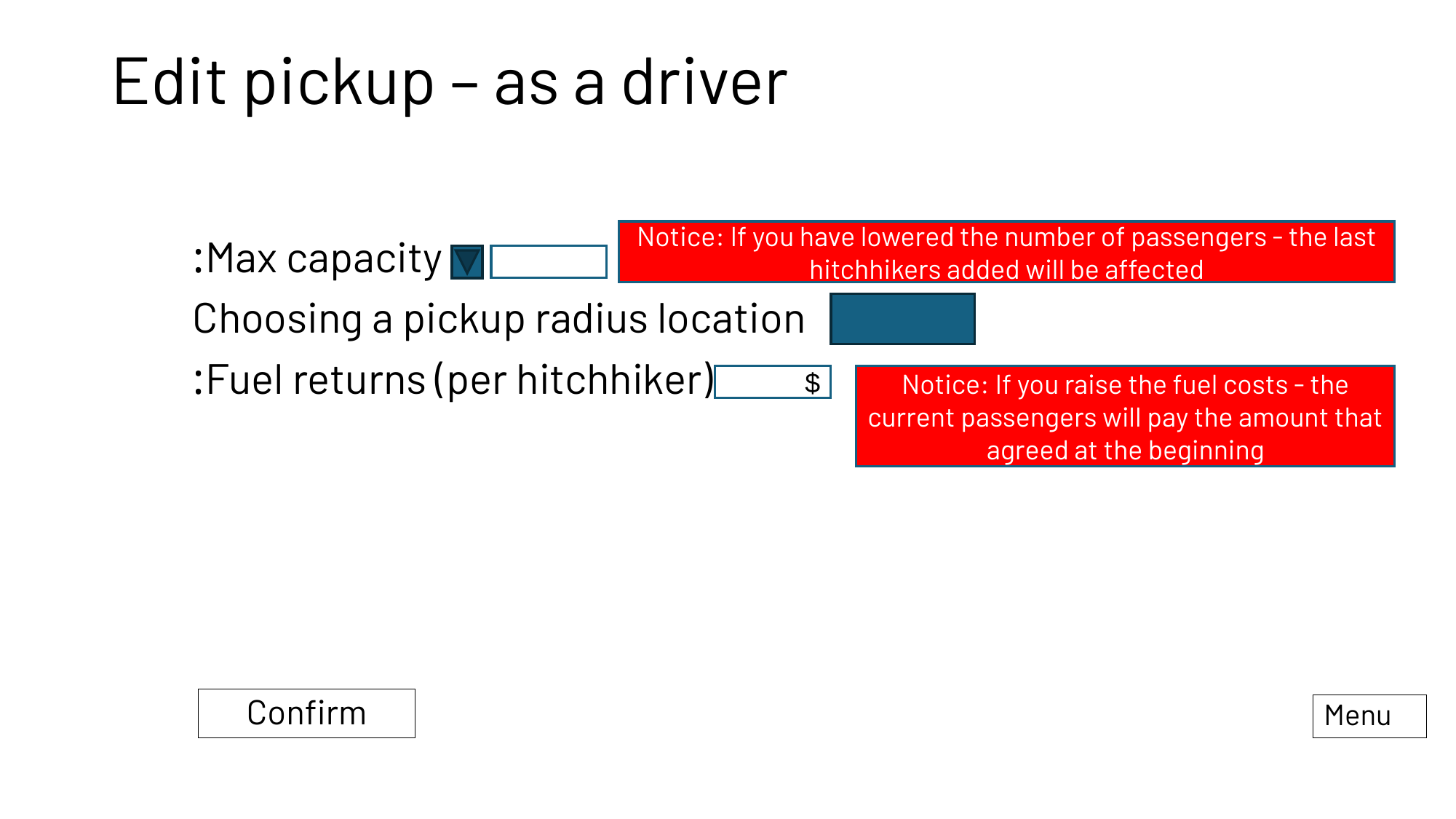

# Edit pickup – as a driver
Notice: If you have lowered the number of passengers - the last hitchhikers added will be affected
Max capacity:
Choosing a pickup radius location
Fuel returns (per hitchhiker):

$
Notice: If you raise the fuel costs - the current passengers will pay the amount that agreed at the beginning
Confirm
Menu